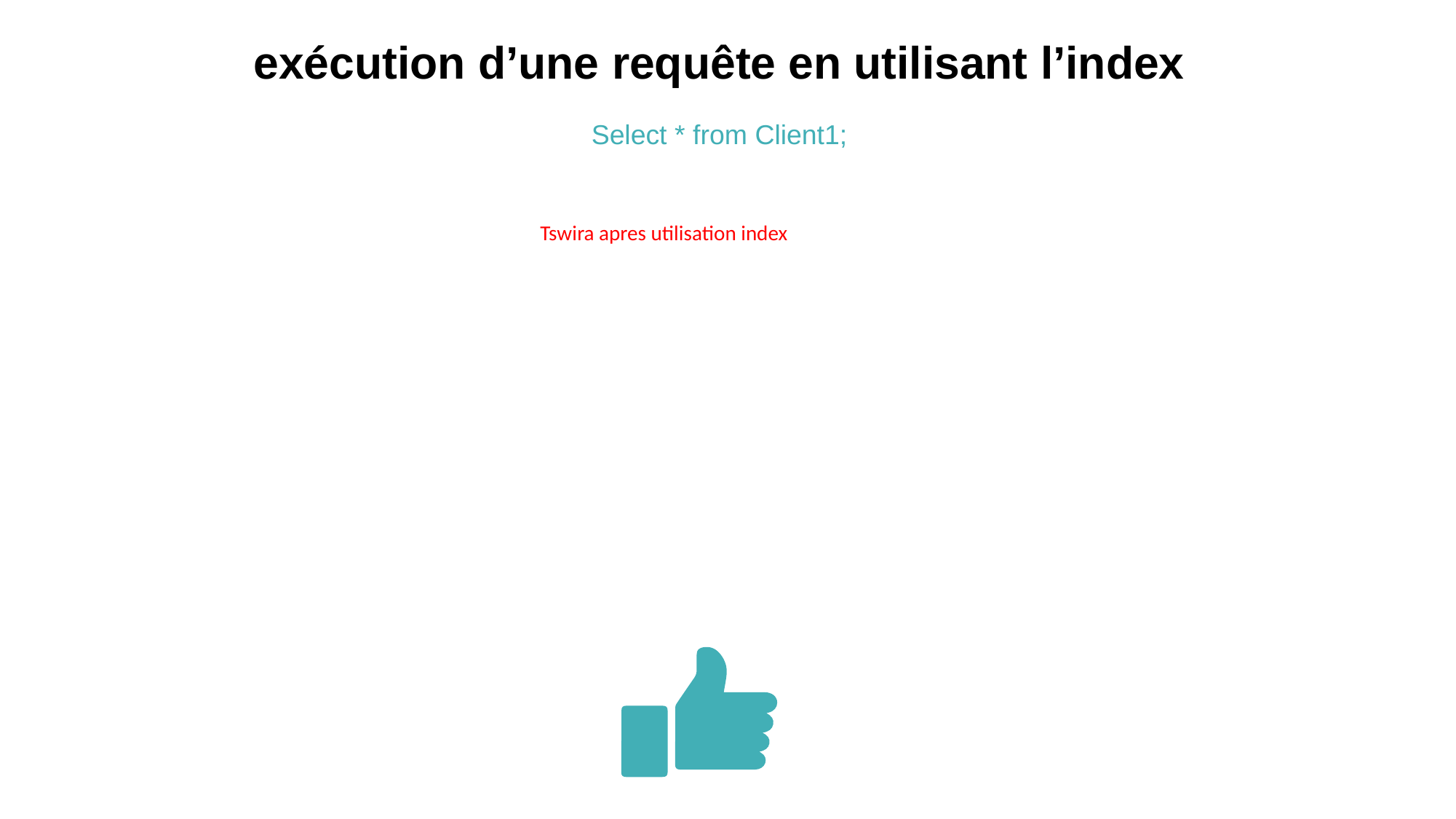

exécution d’une requête en utilisant l’index

Select * from Client1;
Tswira apres utilisation index